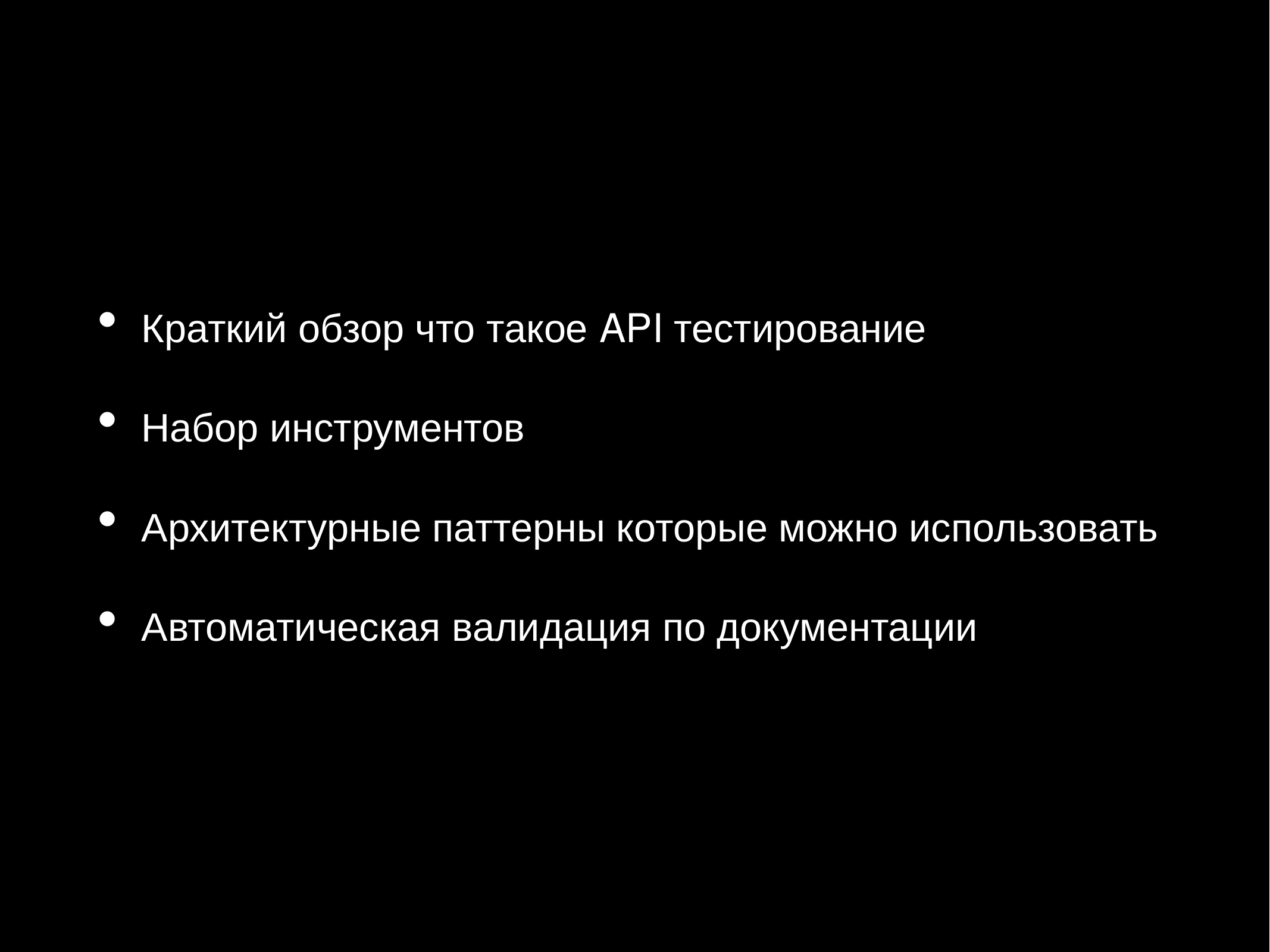

Краткий обзор что такое API тестирование
Набор инструментов
Архитектурные паттерны которые можно использовать
Автоматическая валидация по документации